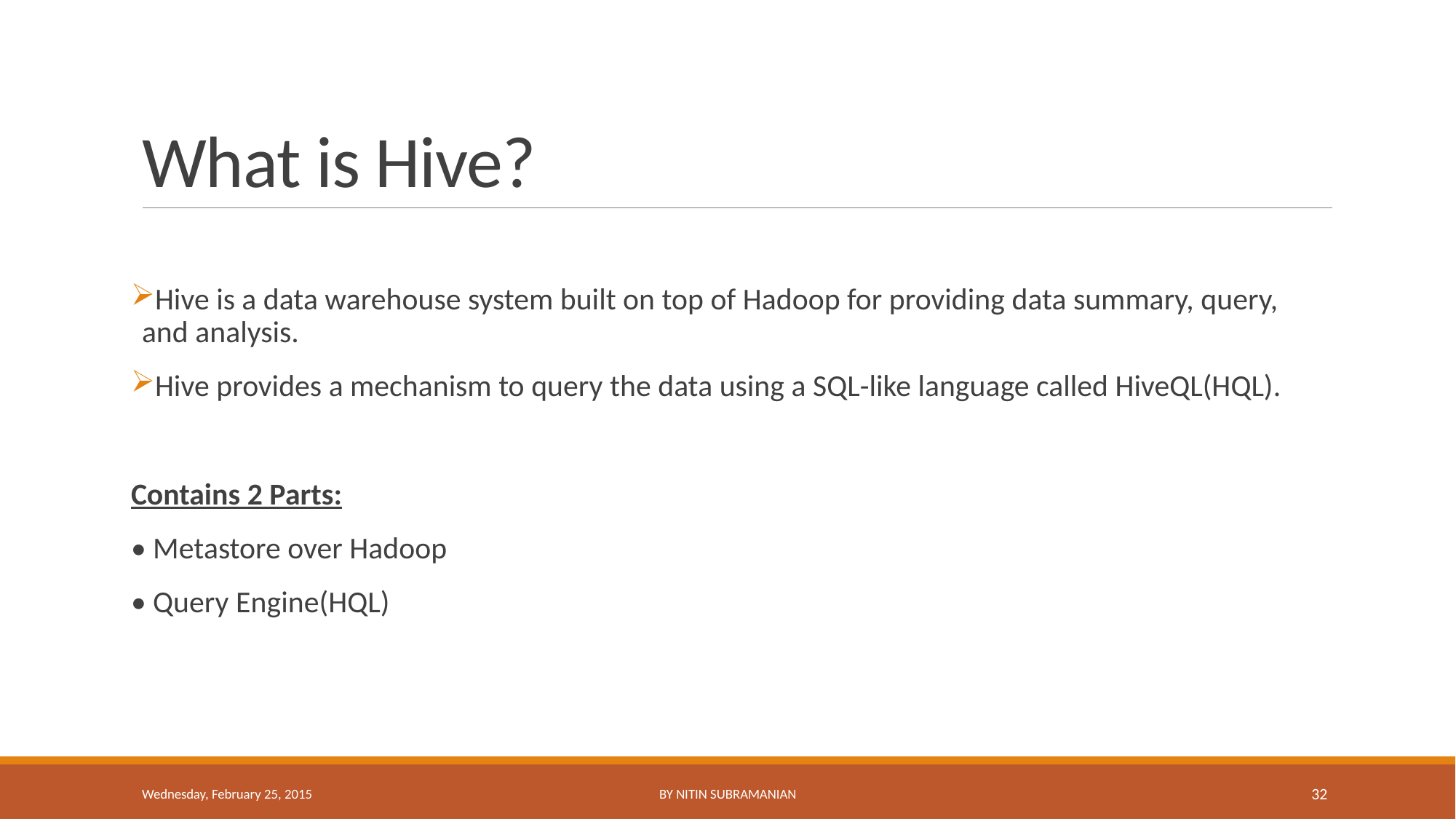

# What is Hive?

Hive is a data warehouse system built on top of Hadoop for providing data summary, query, and analysis.
Hive provides a mechanism to query the data using a SQL-like language called HiveQL(HQL).

Contains 2 Parts:
• Metastore over Hadoop
• Query Engine(HQL)
Wednesday, February 25, 2015
By Nitin Subramanian
32